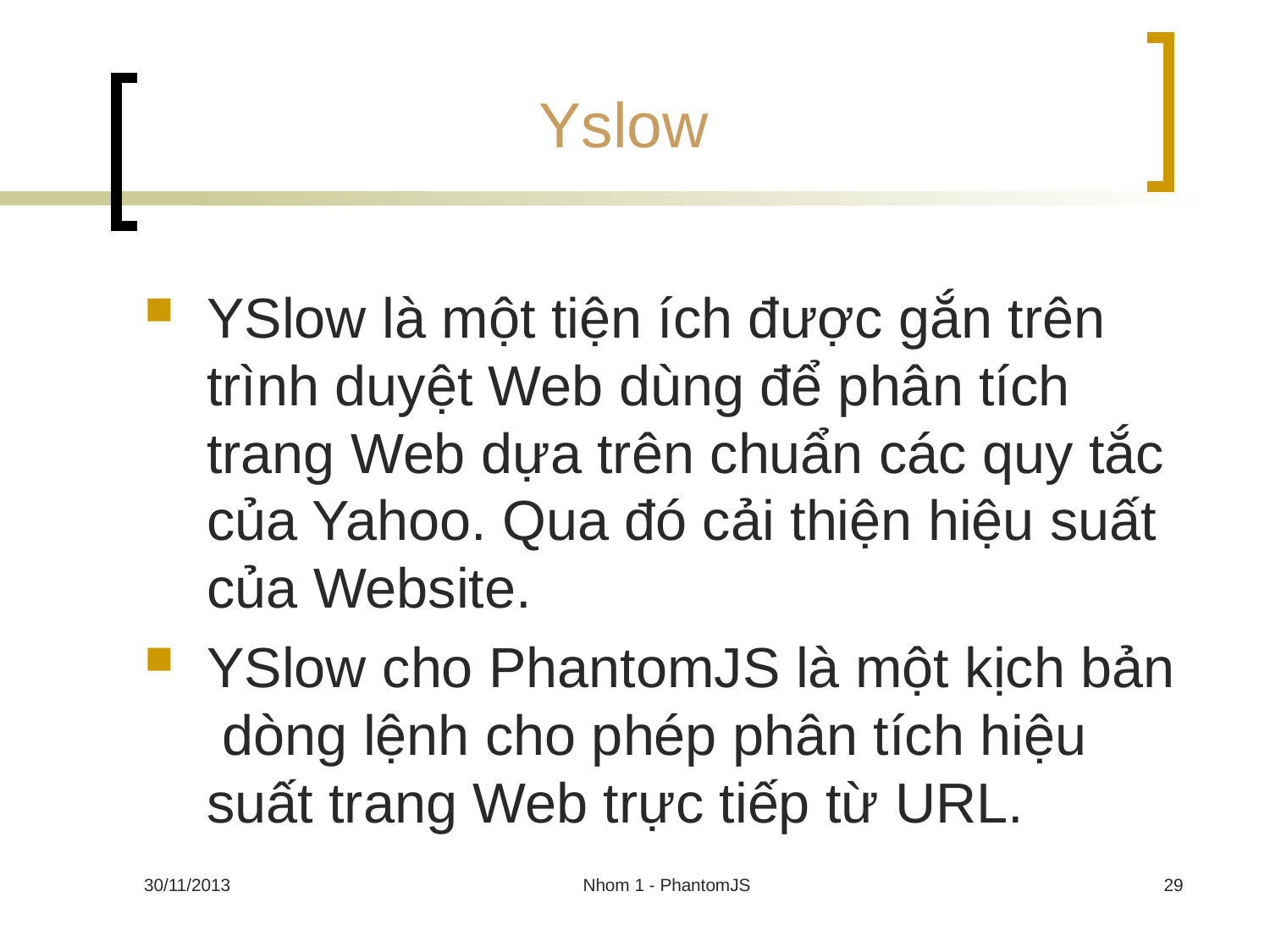

# Yslow
YSlow là một tiện ích được gắn trên trình duyệt Web dùng để phân tích trang Web dựa trên chuẩn các quy tắc của Yahoo. Qua đó cải thiện hiệu suất của Website.
YSlow cho PhantomJS là một kịch bản  dòng lệnh cho phép phân tích hiệu suất trang Web trực tiếp từ URL.

30/11/2013
Nhom 1 - PhantomJS
29